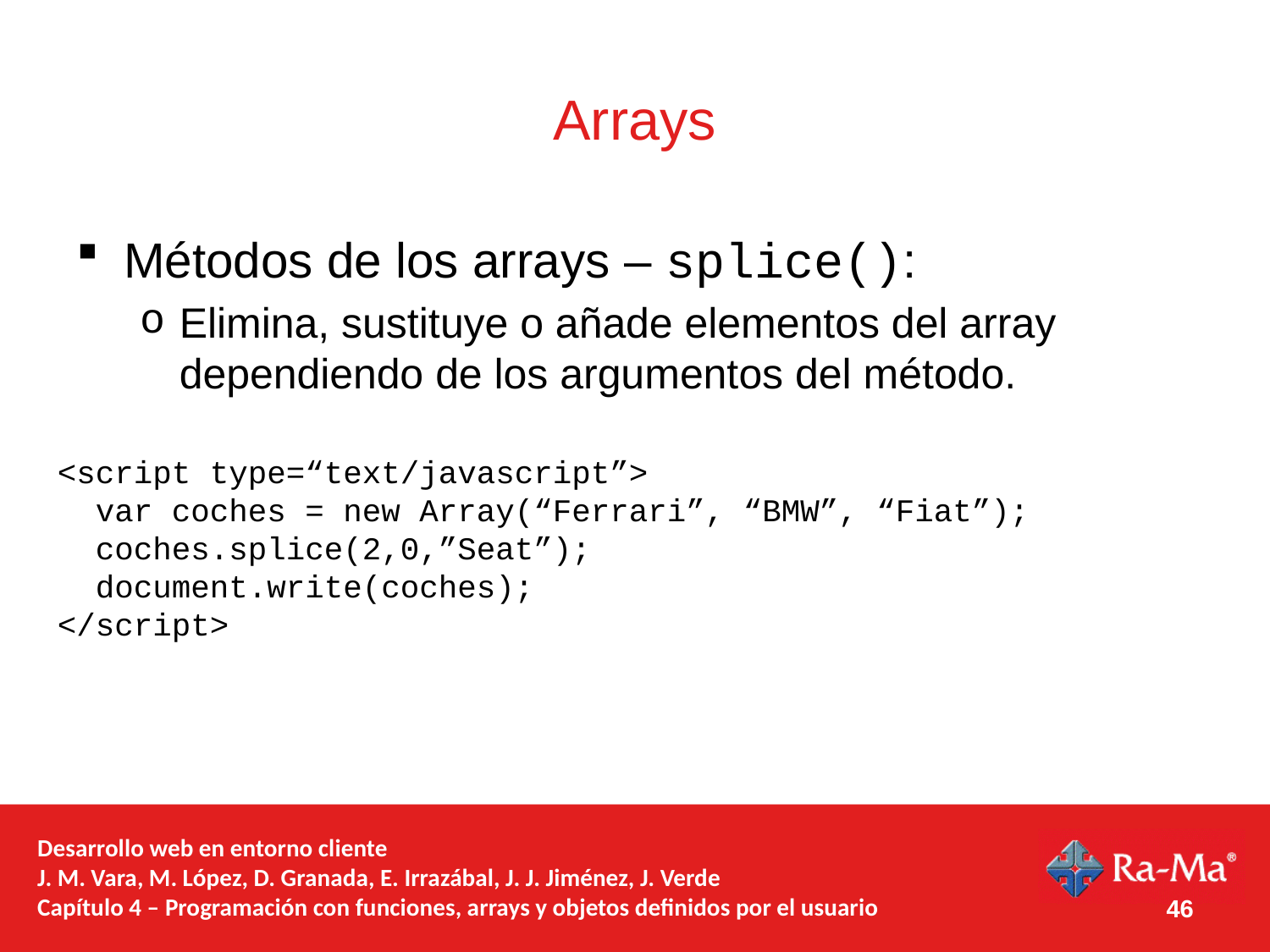

# Arrays
Métodos de los arrays – splice():
Elimina, sustituye o añade elementos del array dependiendo de los argumentos del método.
<script type=“text/javascript”>
  var coches = new Array(“Ferrari”, “BMW”, “Fiat”);
  coches.splice(2,0,”Seat”);
  document.write(coches);
</script>
Desarrollo web en entorno cliente
J. M. Vara, M. López, D. Granada, E. Irrazábal, J. J. Jiménez, J. Verde
Capítulo 4 – Programación con funciones, arrays y objetos definidos por el usuario
46